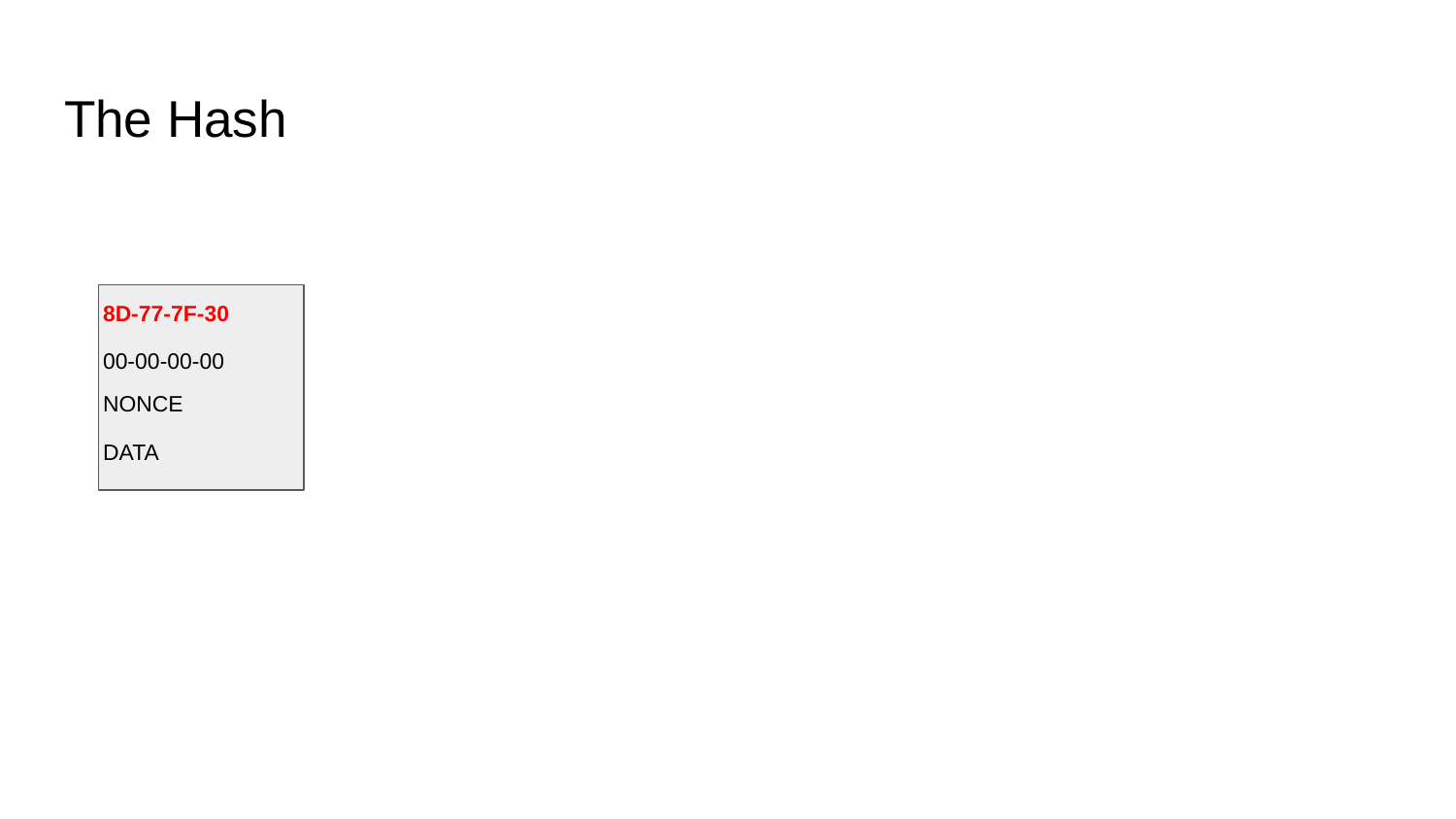

# The Hash

8D-77-7F-30
00-00-00-00
NONCE
DATA